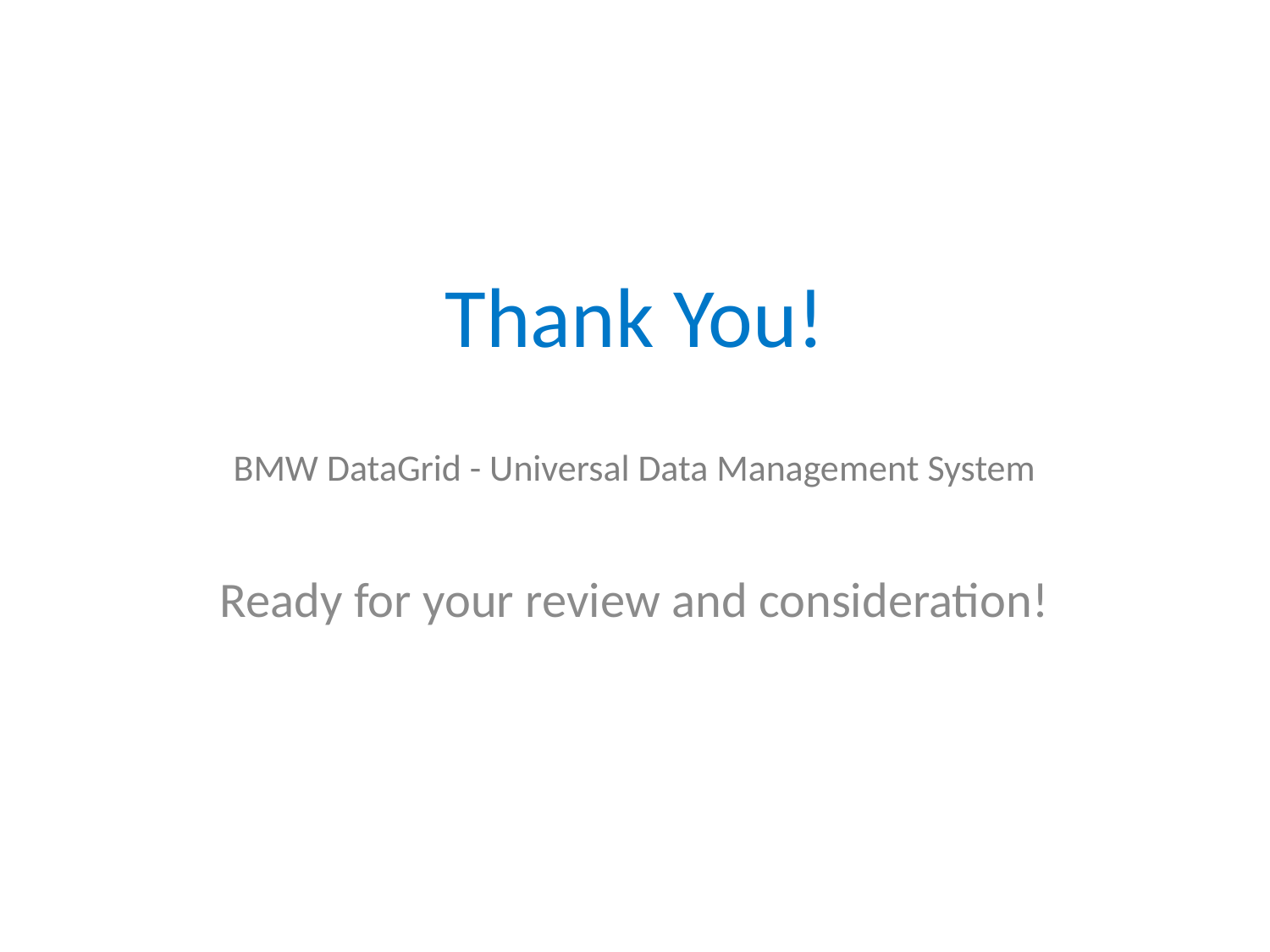

# Thank You!
BMW DataGrid - Universal Data Management System

Ready for your review and consideration!